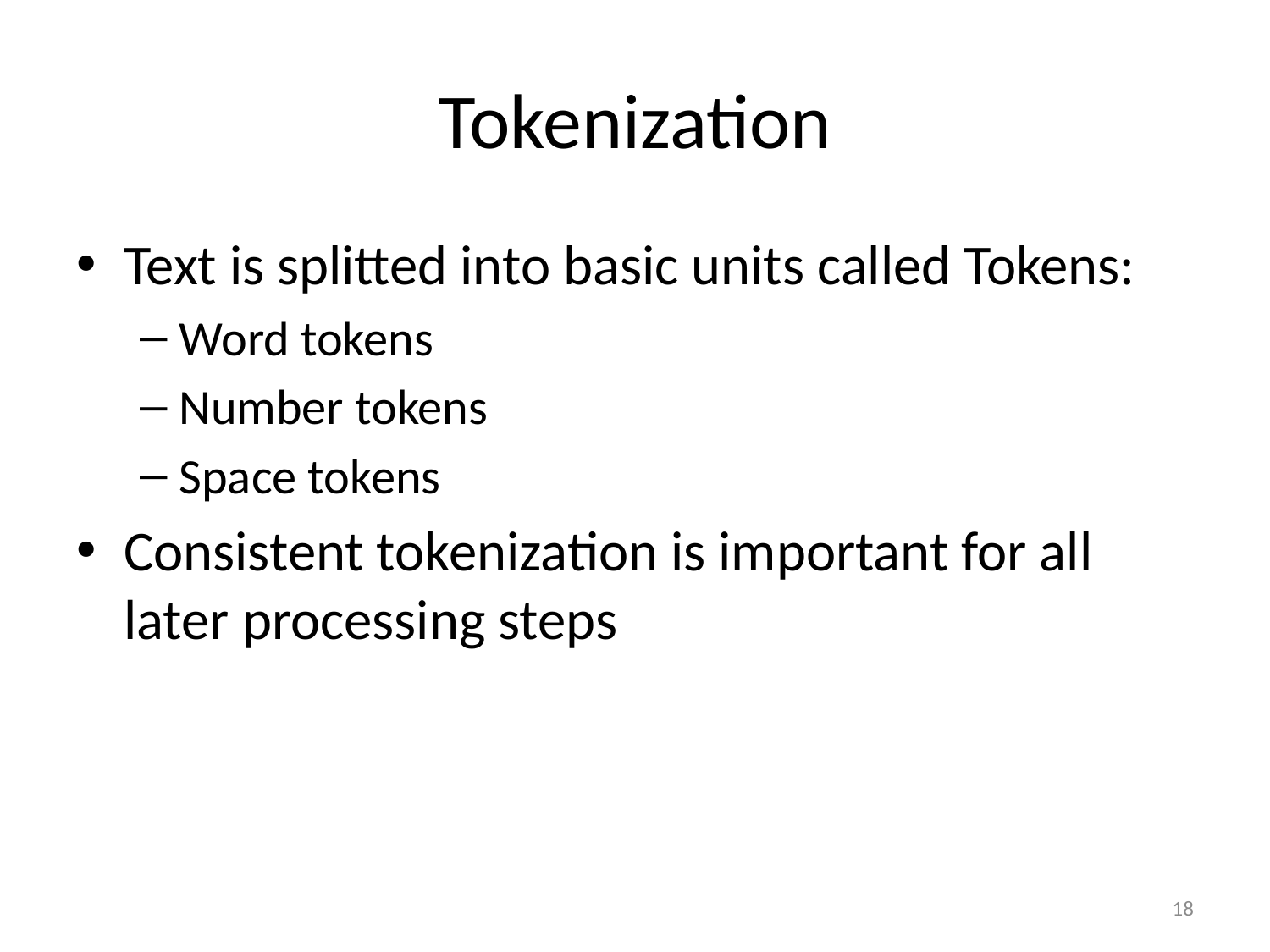

# Tokenization
Text is splitted into basic units called Tokens:
Word tokens
Number tokens
Space tokens
Consistent tokenization is important for all later processing steps
18